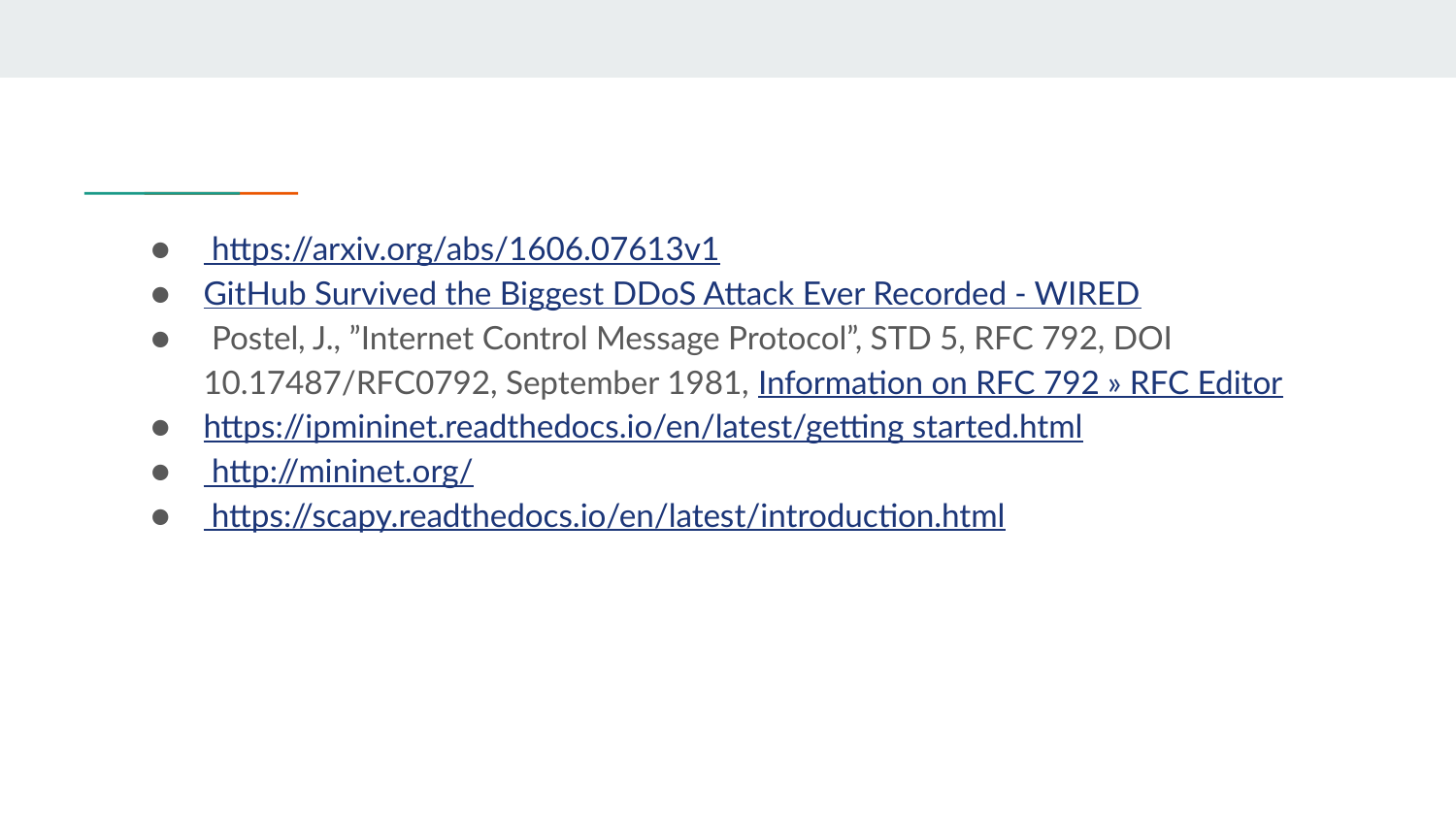

https://arxiv.org/abs/1606.07613v1
GitHub Survived the Biggest DDoS Attack Ever Recorded - WIRED
 Postel, J., ”Internet Control Message Protocol”, STD 5, RFC 792, DOI 10.17487/RFC0792, September 1981, Information on RFC 792 » RFC Editor
https://ipmininet.readthedocs.io/en/latest/getting started.html
 http://mininet.org/
 https://scapy.readthedocs.io/en/latest/introduction.html